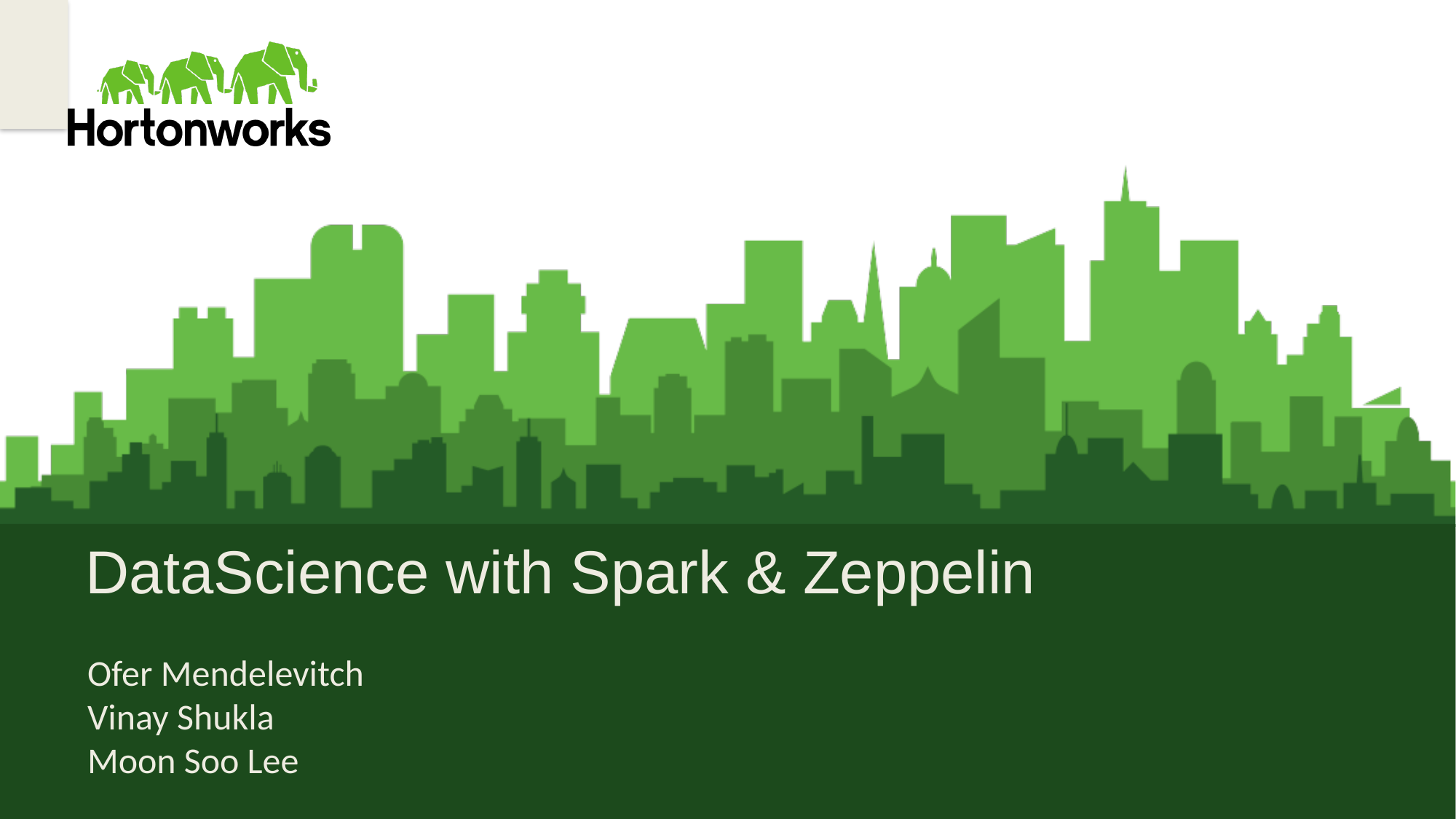

# DataScience with Spark & Zeppelin

Ofer Mendelevitch
Vinay Shukla
Moon Soo Lee